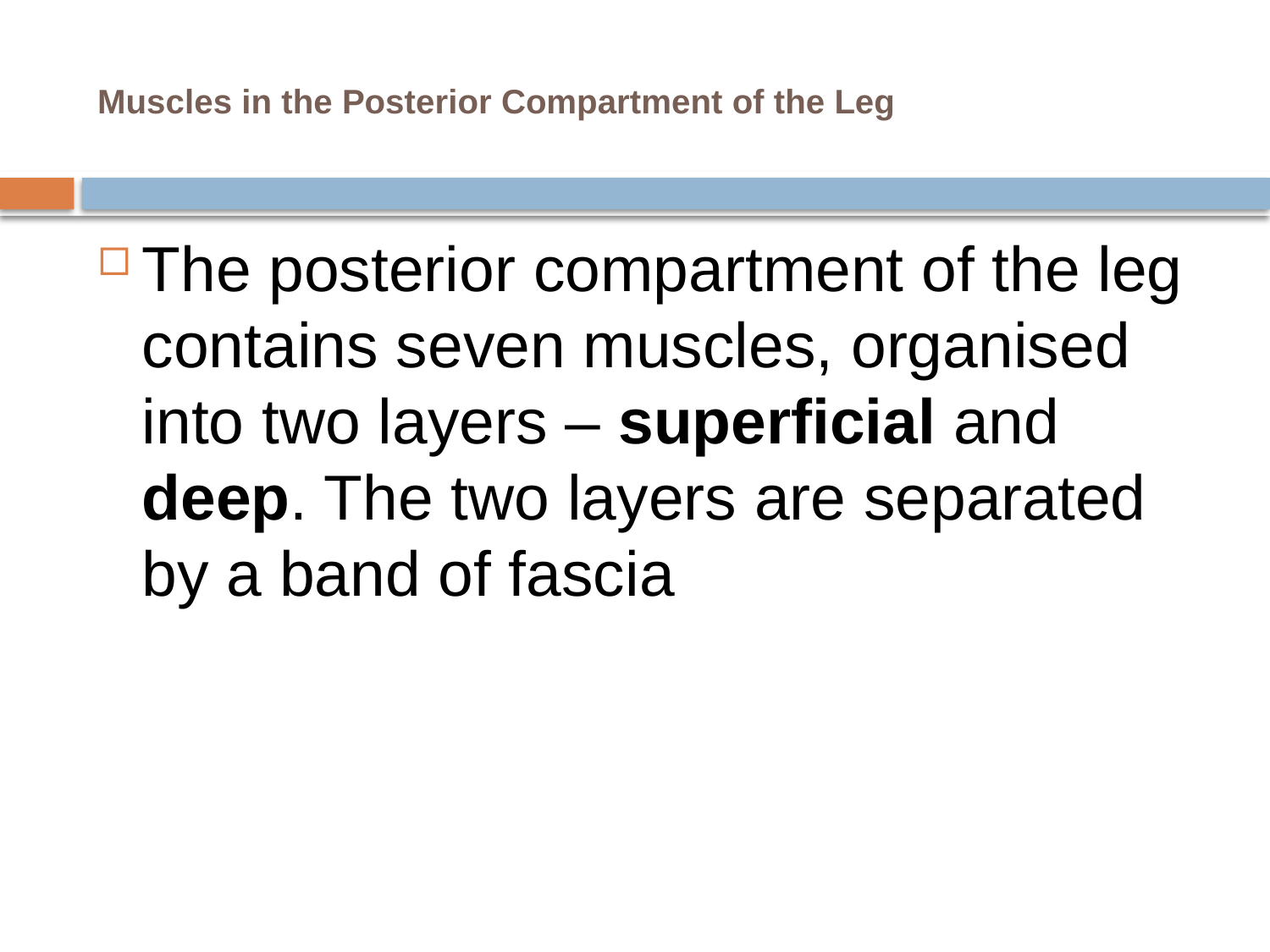

# Muscles in the Posterior Compartment of the Leg
The posterior compartment of the leg contains seven muscles, organised into two layers – superficial and deep. The two layers are separated by a band of fascia